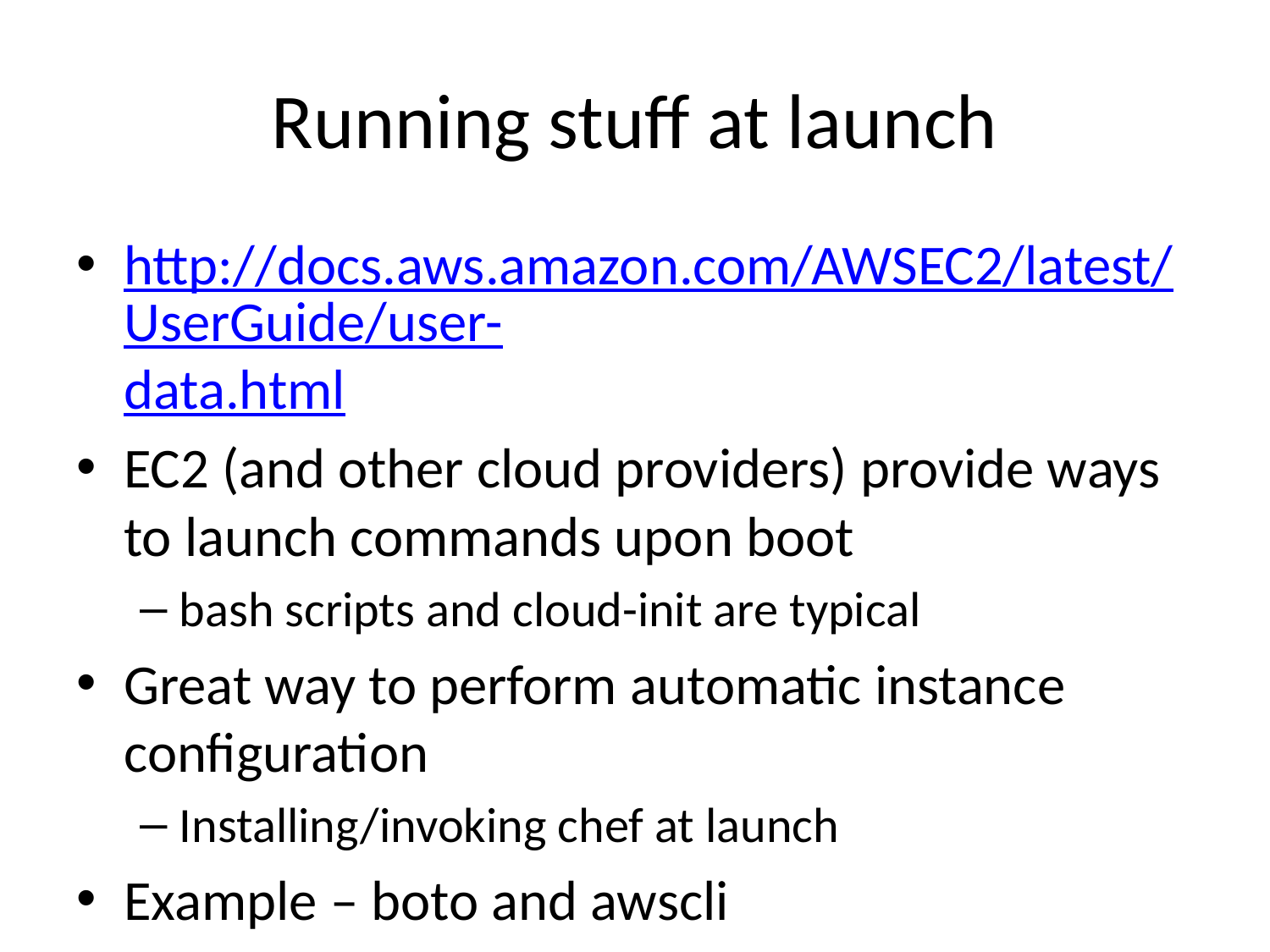

# Running stuff at launch
http://docs.aws.amazon.com/AWSEC2/latest/UserGuide/user-data.html
EC2 (and other cloud providers) provide ways to launch commands upon boot
bash scripts and cloud-init are typical
Great way to perform automatic instance configuration
Installing/invoking chef at launch
Example – boto and awscli